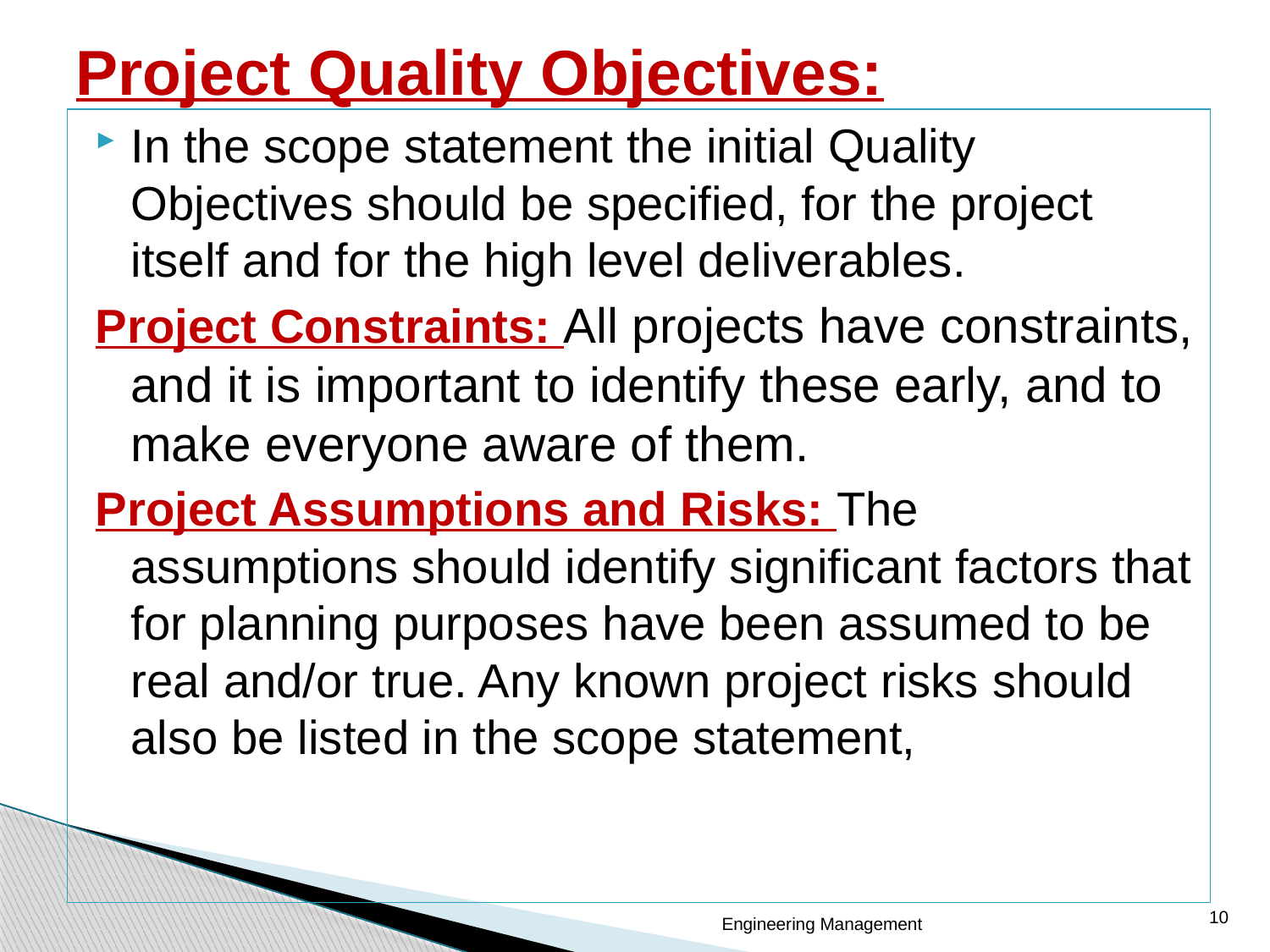

# Project Quality Objectives:
In the scope statement the initial Quality Objectives should be specified, for the project itself and for the high level deliverables.
Project Constraints: All projects have constraints, and it is important to identify these early, and to make everyone aware of them.
Project Assumptions and Risks: The assumptions should identify significant factors that for planning purposes have been assumed to be real and/or true. Any known project risks should also be listed in the scope statement,
10
Engineering Management